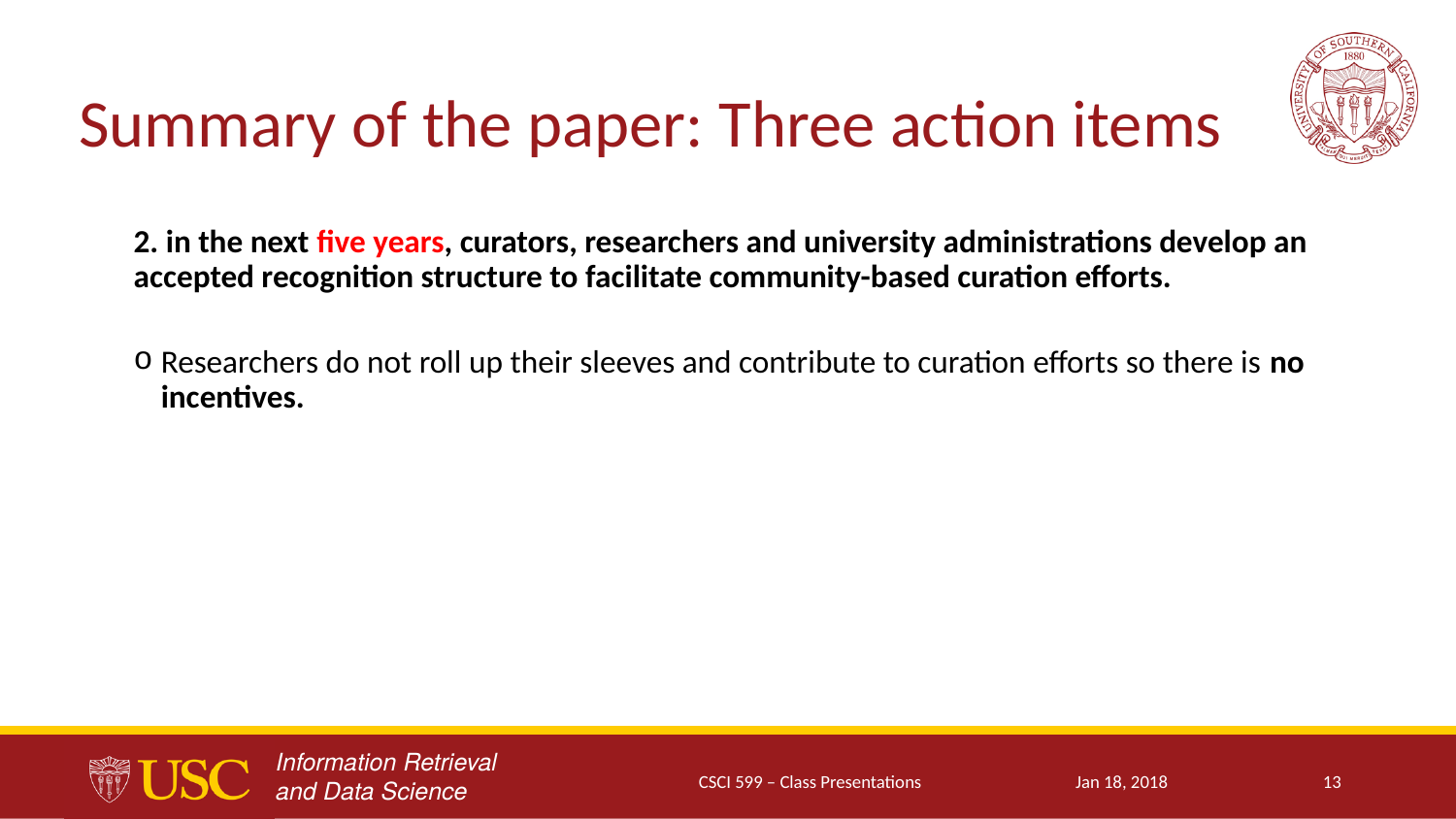

# Summary of the paper: Three action items
2. in the next five years, curators, researchers and university administrations develop an accepted recognition structure to facilitate community-based curation efforts.

Researchers do not roll up their sleeves and contribute to curation efforts so there is no incentives.

CSCI 599 – Class Presentations
Jan 18, 2018
13